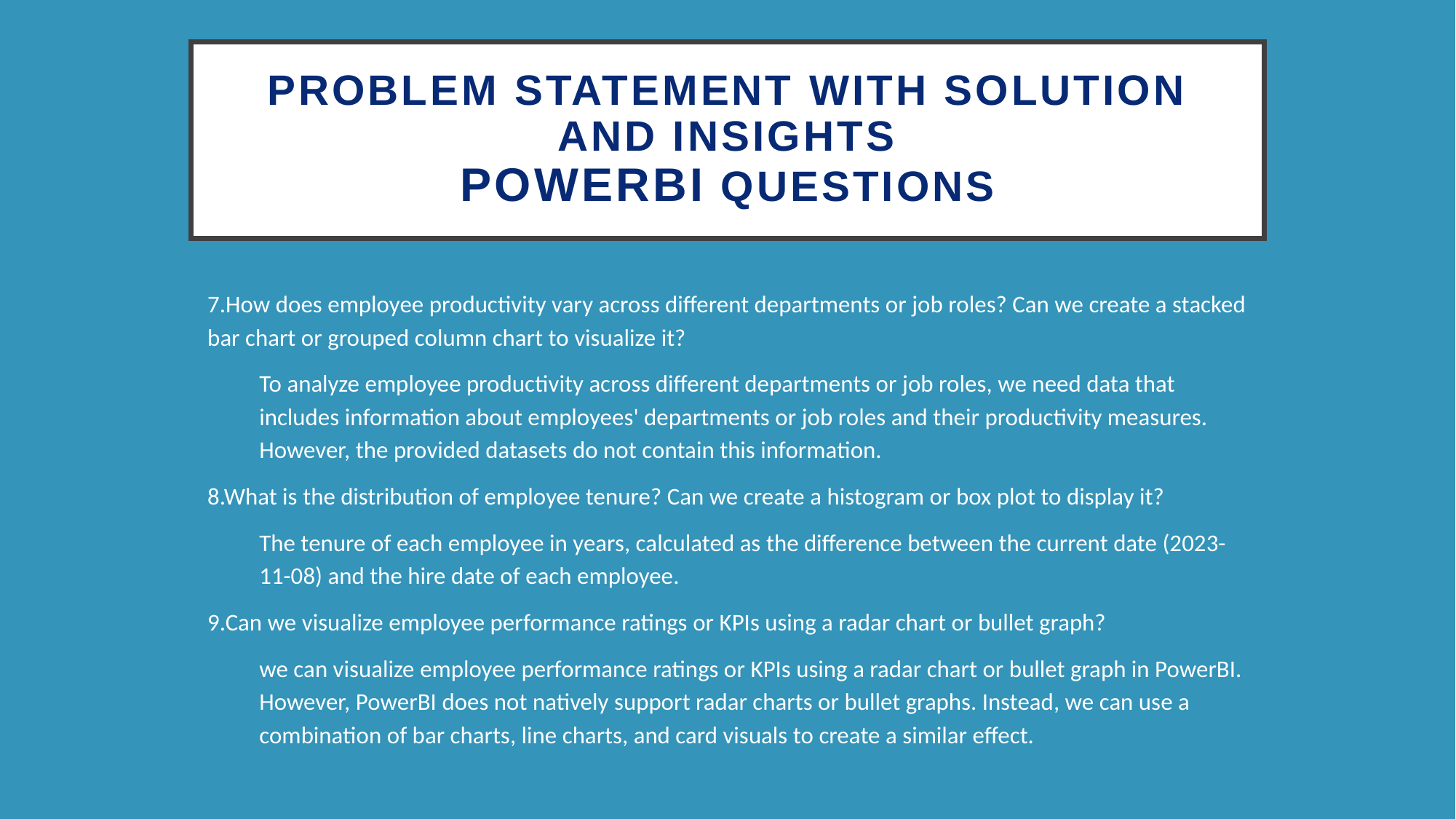

# Problem Statement with Solution and Insights PowerBI Questions
7.How does employee productivity vary across different departments or job roles? Can we create a stacked bar chart or grouped column chart to visualize it?
To analyze employee productivity across different departments or job roles, we need data that includes information about employees' departments or job roles and their productivity measures. However, the provided datasets do not contain this information.
8.What is the distribution of employee tenure? Can we create a histogram or box plot to display it?
The tenure of each employee in years, calculated as the difference between the current date (2023-11-08) and the hire date of each employee.
9.Can we visualize employee performance ratings or KPIs using a radar chart or bullet graph?
we can visualize employee performance ratings or KPIs using a radar chart or bullet graph in PowerBI. However, PowerBI does not natively support radar charts or bullet graphs. Instead, we can use a combination of bar charts, line charts, and card visuals to create a similar effect.